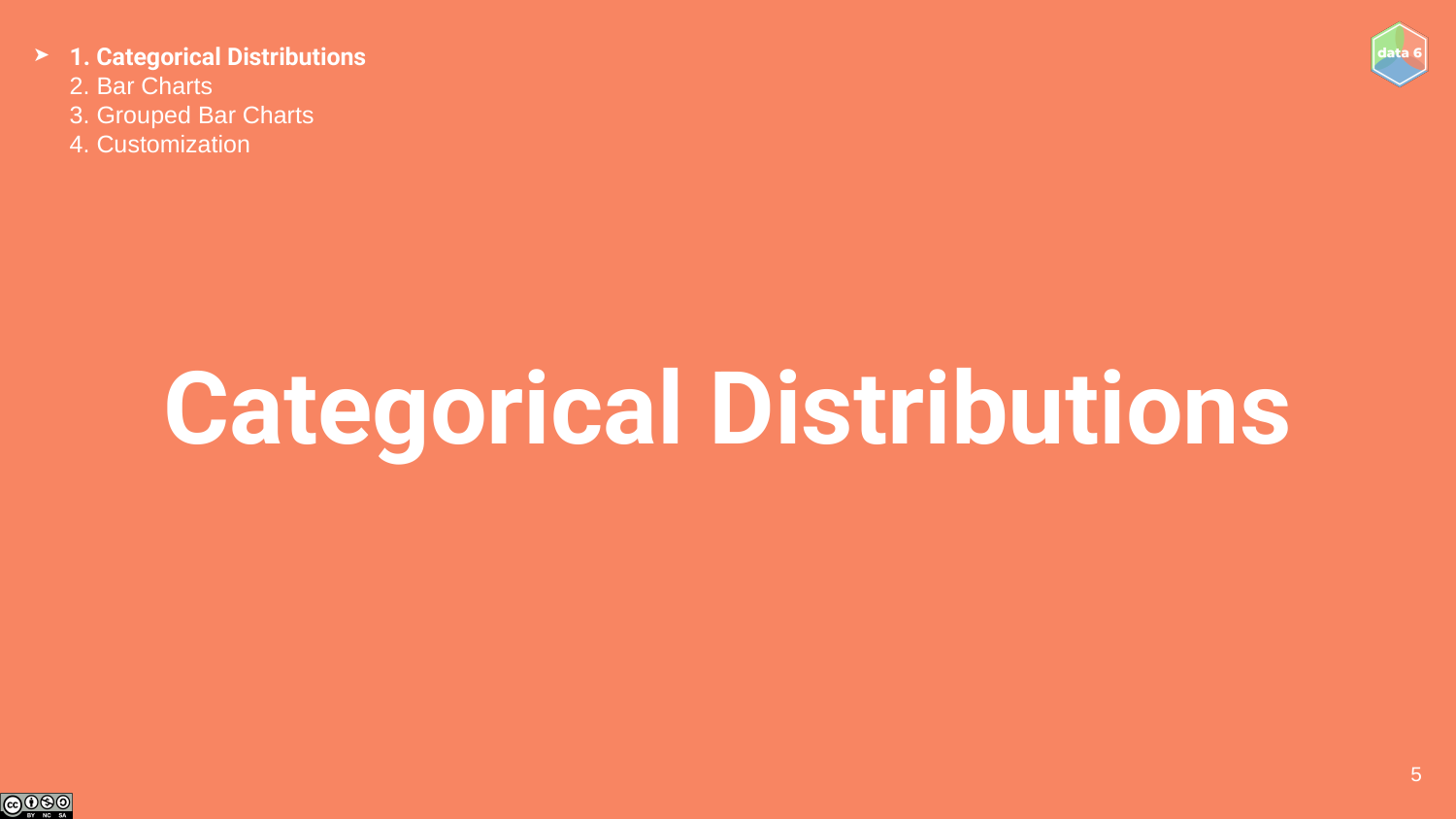

1. Categorical Distributions
2. Bar Charts
3. Grouped Bar Charts
4. Customization
➤
# Categorical Distributions
5